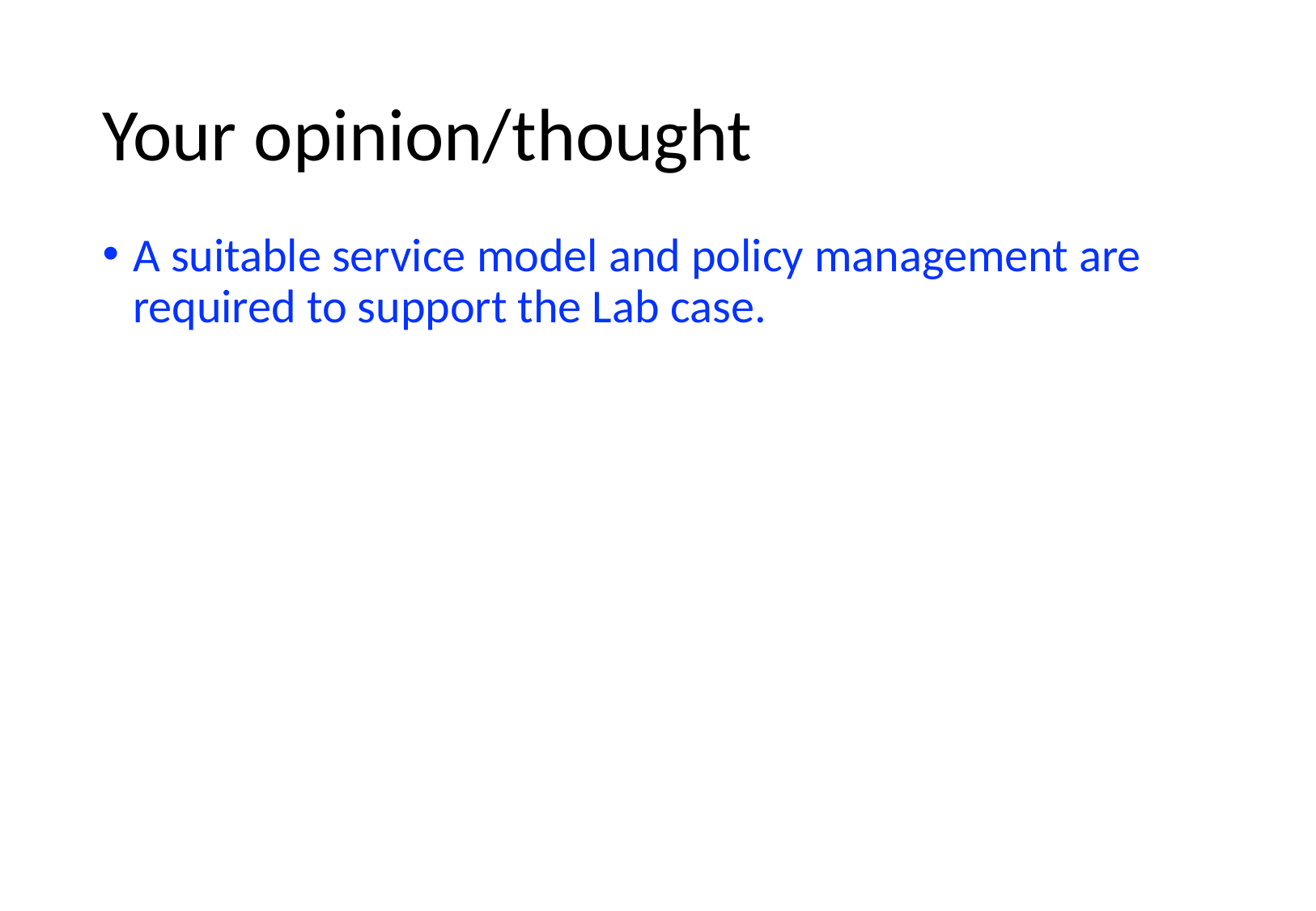

# Your opinion/thought
A suitable service model and policy management are required to support the Lab case.